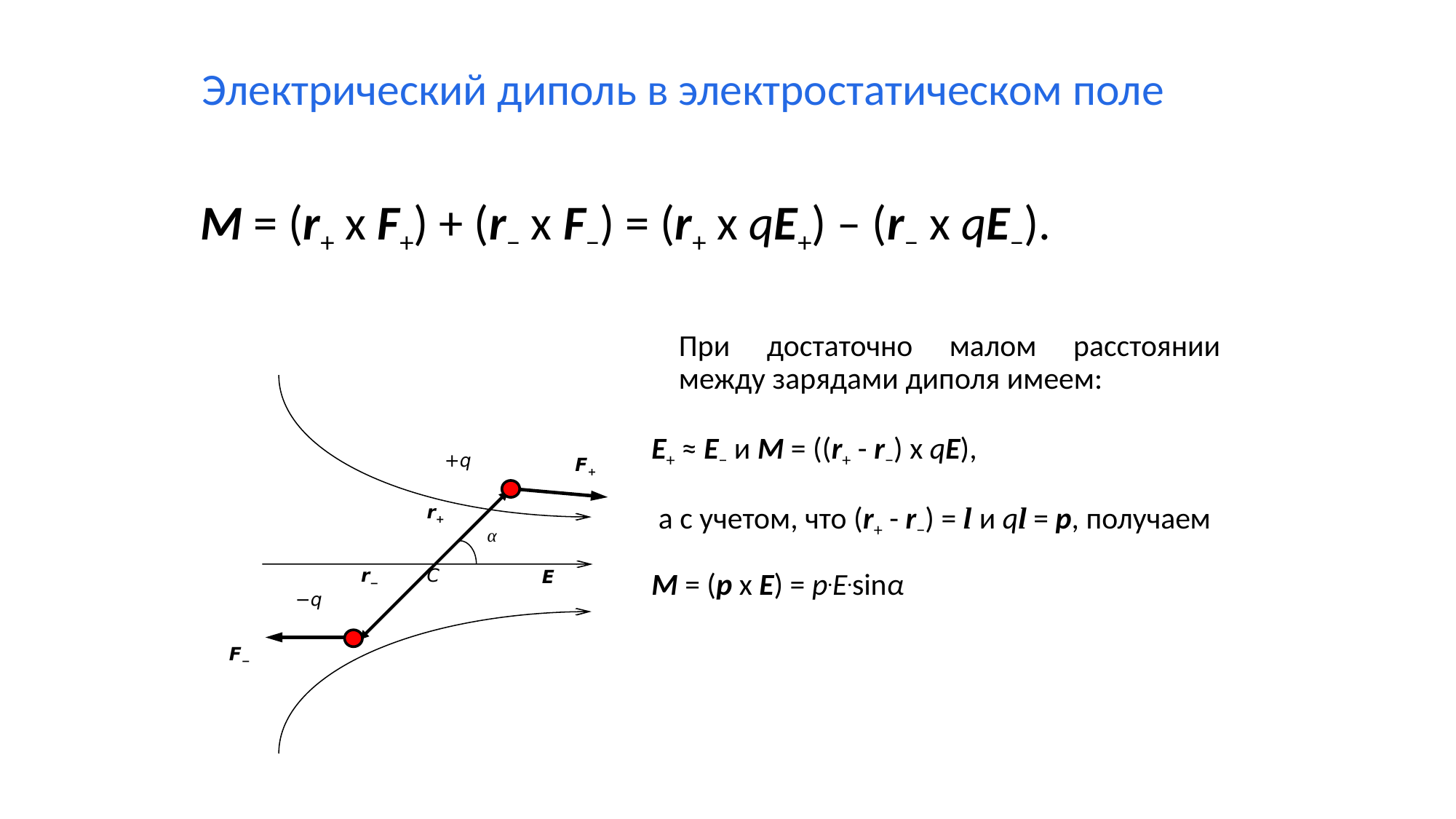

# Электрический диполь в электростатическом поле
M = (r+ x F+) + (r− x F−) = (r+ x qE+) – (r− x qE−).

	При достаточно малом расстоянии между зарядами диполя имеем:

Е+ ≈ Е− и М = ((r+ - r−) x qE),

 а с учетом, что (r+ - r−) = l и ql = p, получаем

М = (р х Е) = р.Е.sinα

Е

+q

r+
α

r−
C

−q

F+

F−